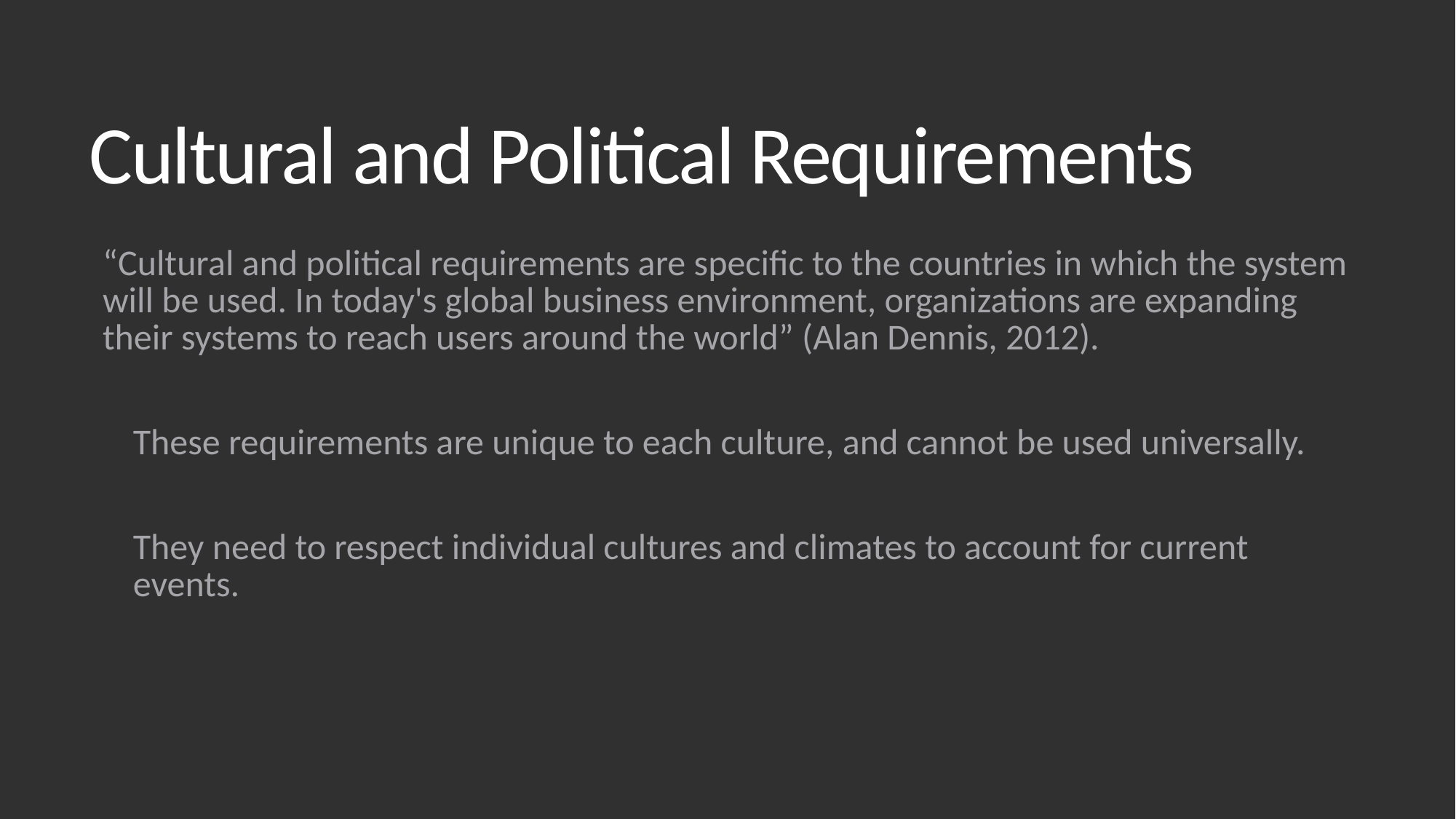

# Cultural and Political Requirements
“Cultural and political requirements are specific to the countries in which the system will be used. In today's global business environment, organizations are expanding their systems to reach users around the world” (Alan Dennis, 2012).

These requirements are unique to each culture, and cannot be used universally.

They need to respect individual cultures and climates to account for current events.